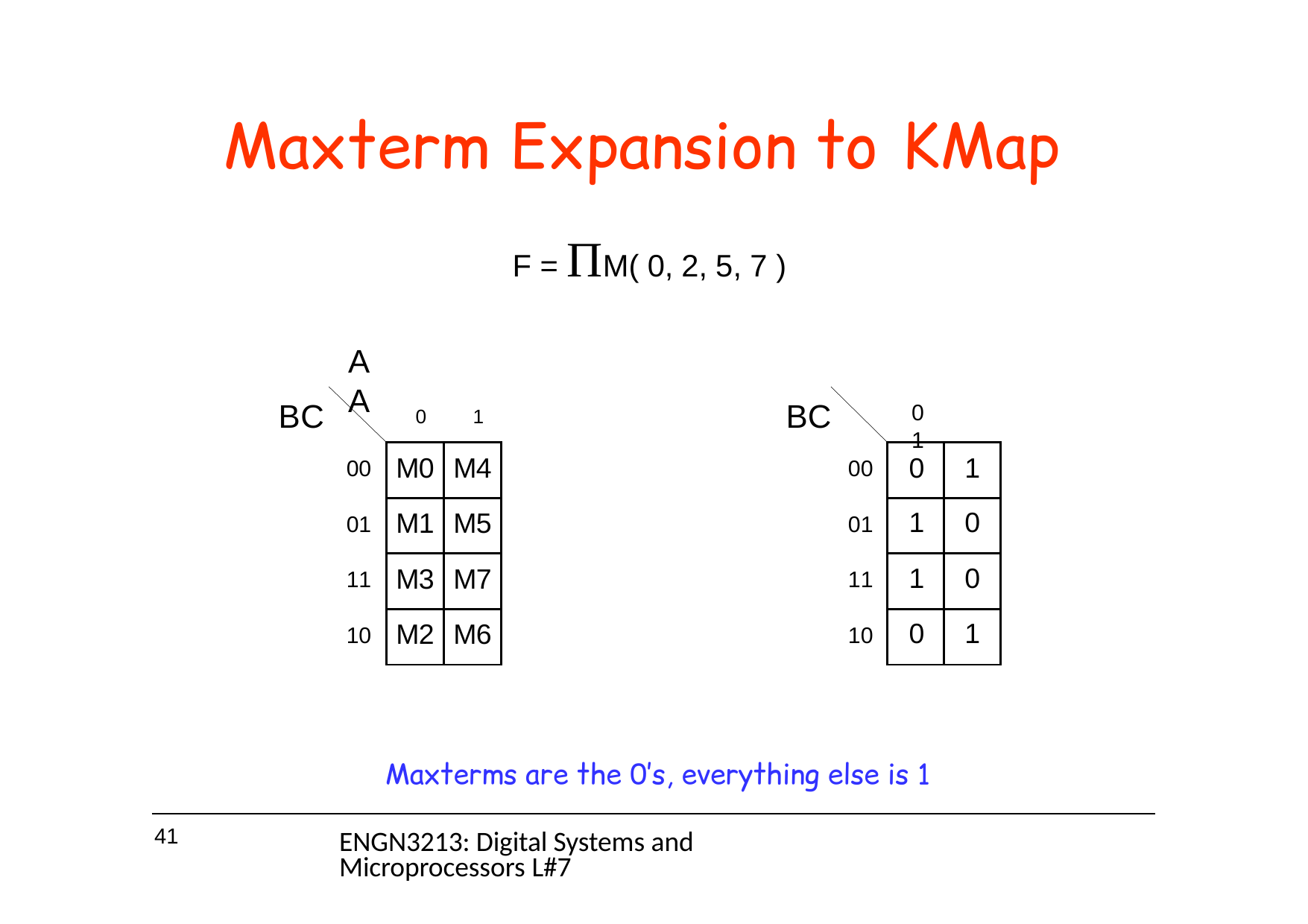

# Maxterm Expansion to KMap
F = ПM( 0, 2, 5, 7 )

A	A

BC	0	1	BC
0	1
| M0 | M4 |
| --- | --- |
| M1 | M5 |
| M3 | M7 |
| M2 | M6 |
| 0 | 1 |
| --- | --- |
| 1 | 0 |
| 1 | 0 |
| 0 | 1 |
00
00
01
01
11
11
10
10
Maxterms are the 0’s, everything else is 1

41
ENGN3213: Digital Systems and Microprocessors L#7